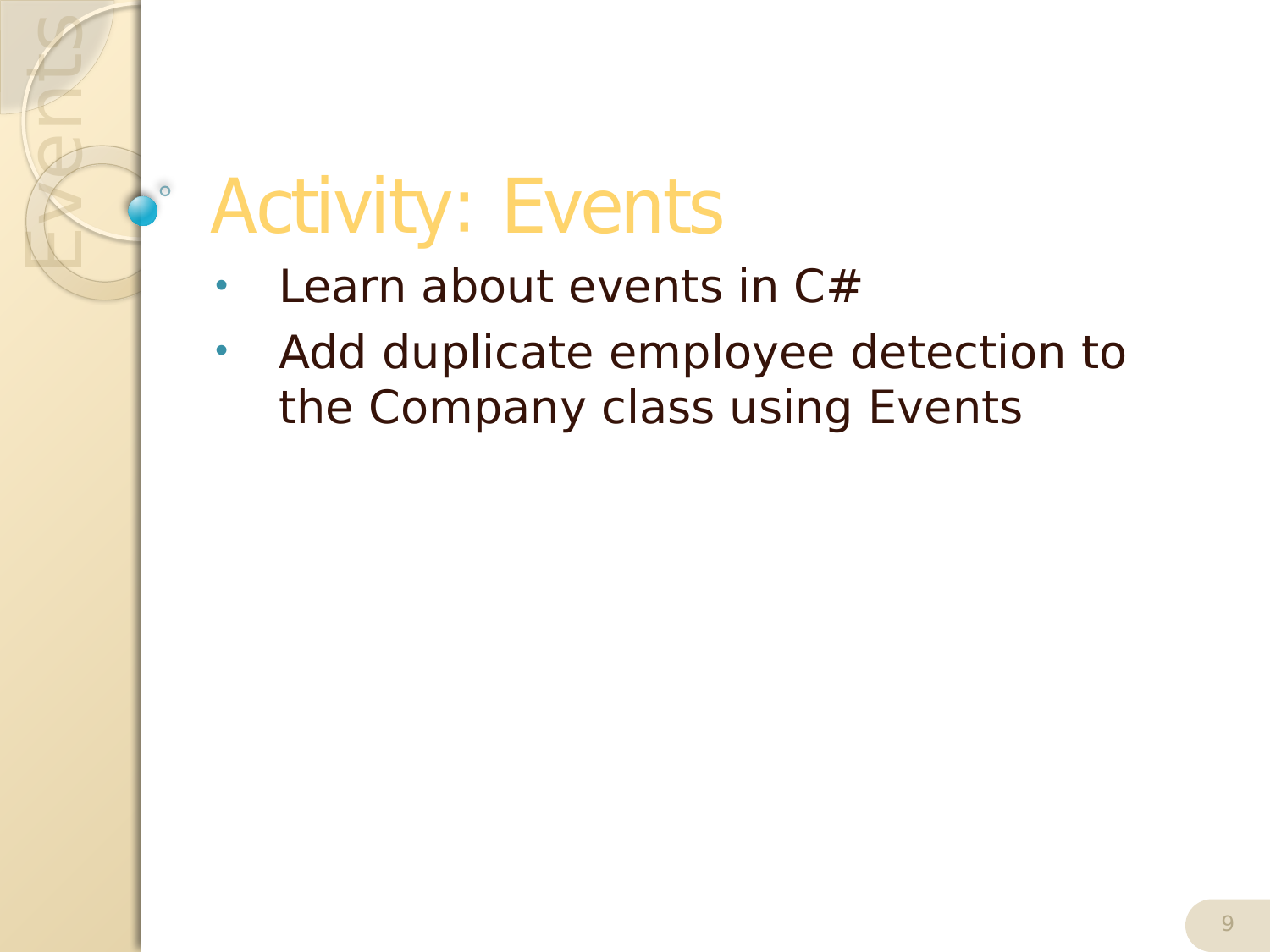

# Activity: Events
Learn about events in C#
Add duplicate employee detection to the Company class using Events
9